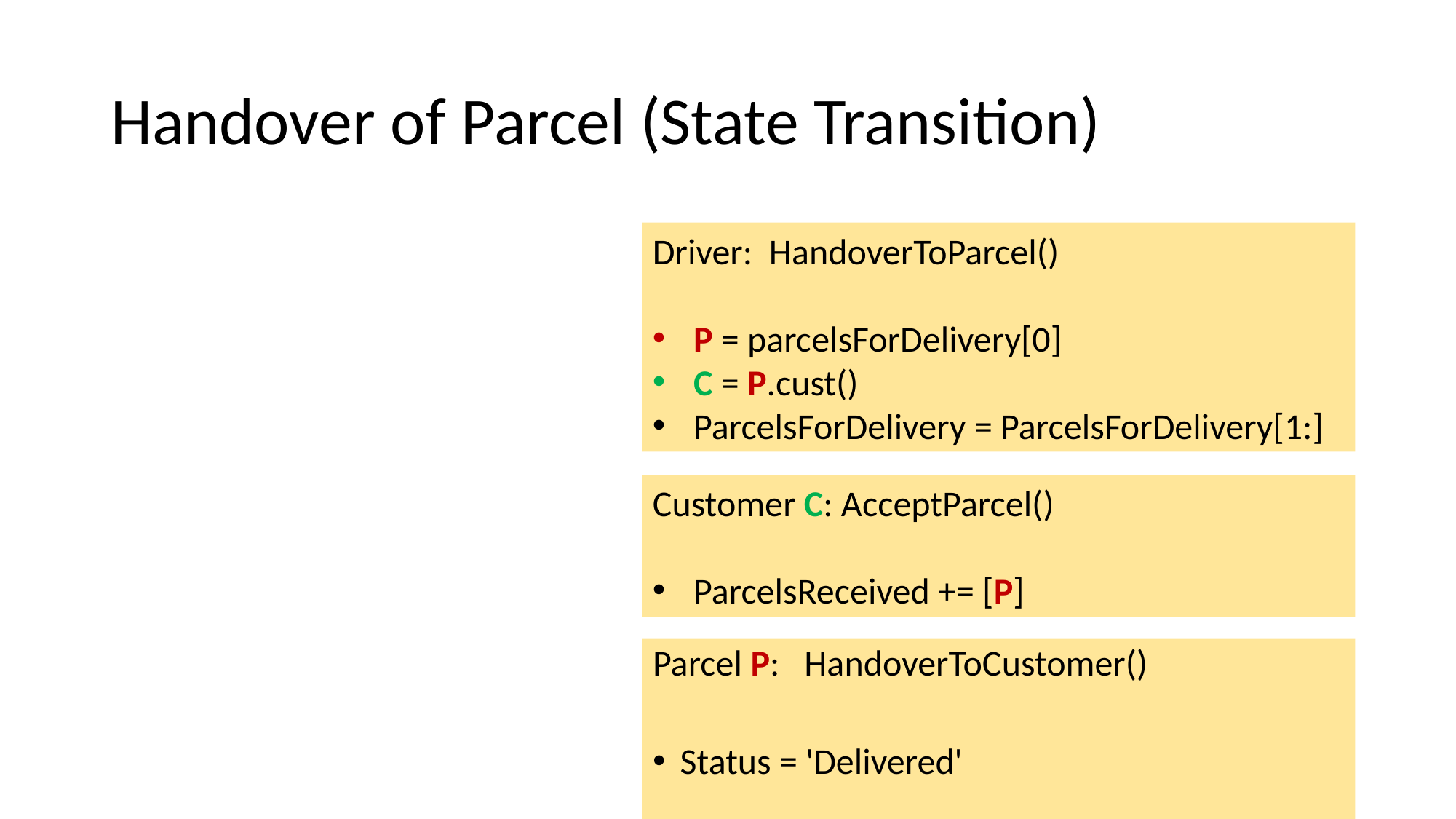

# Handover of Parcel (State Transition)
Driver:  HandoverToParcel()
P = parcelsForDelivery[0]
C = P.cust()
ParcelsForDelivery = ParcelsForDelivery[1:]
Customer C: AcceptParcel()
ParcelsReceived += [P]
Parcel P:   HandoverToCustomer()
Status = 'Delivered'